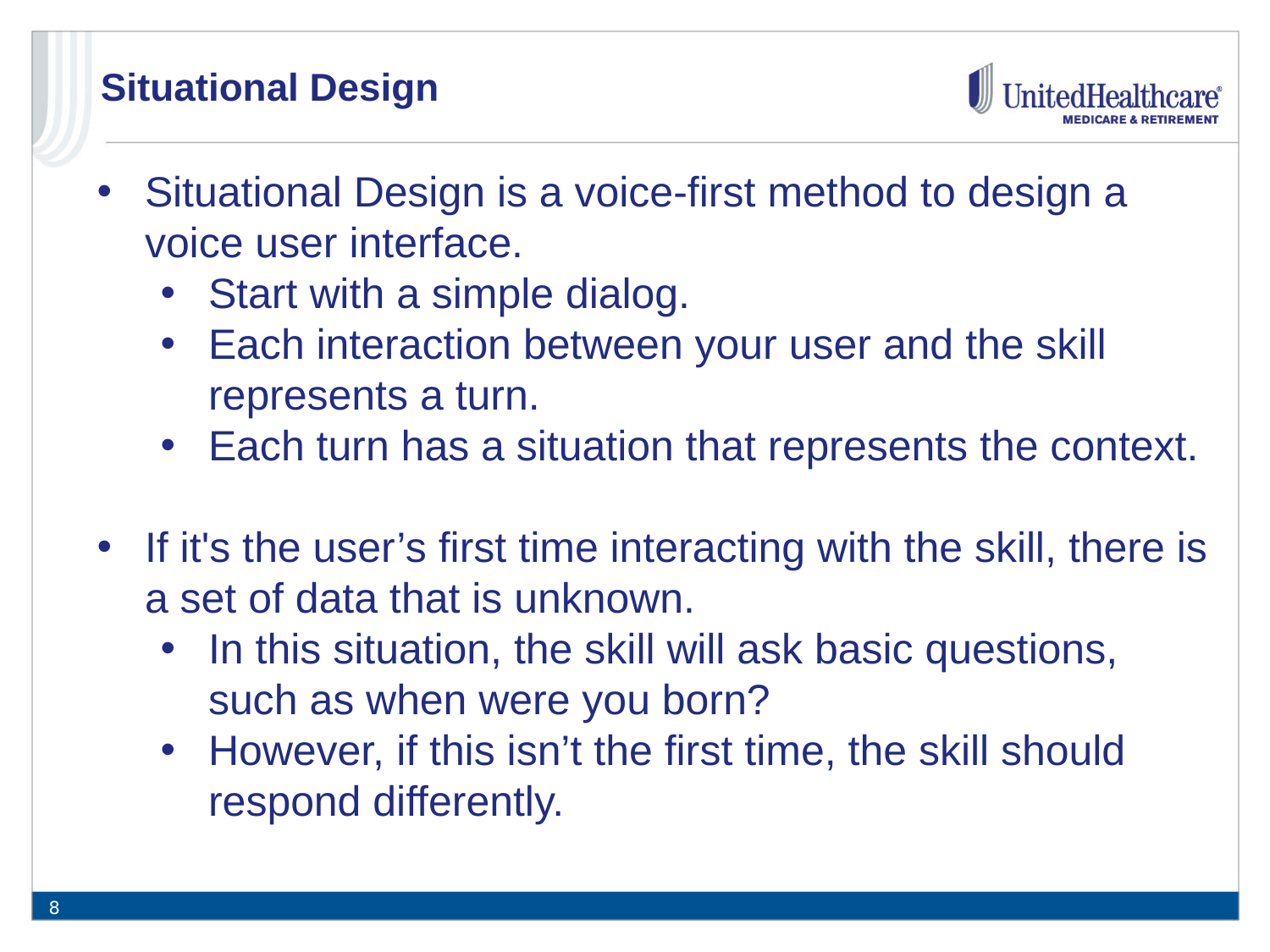

# Situational Design
Situational Design is a voice-first method to design a voice user interface.
Start with a simple dialog.
Each interaction between your user and the skill represents a turn.
Each turn has a situation that represents the context.

If it's the user’s first time interacting with the skill, there is a set of data that is unknown.
In this situation, the skill will ask basic questions, such as when were you born?
However, if this isn’t the first time, the skill should respond differently.
8